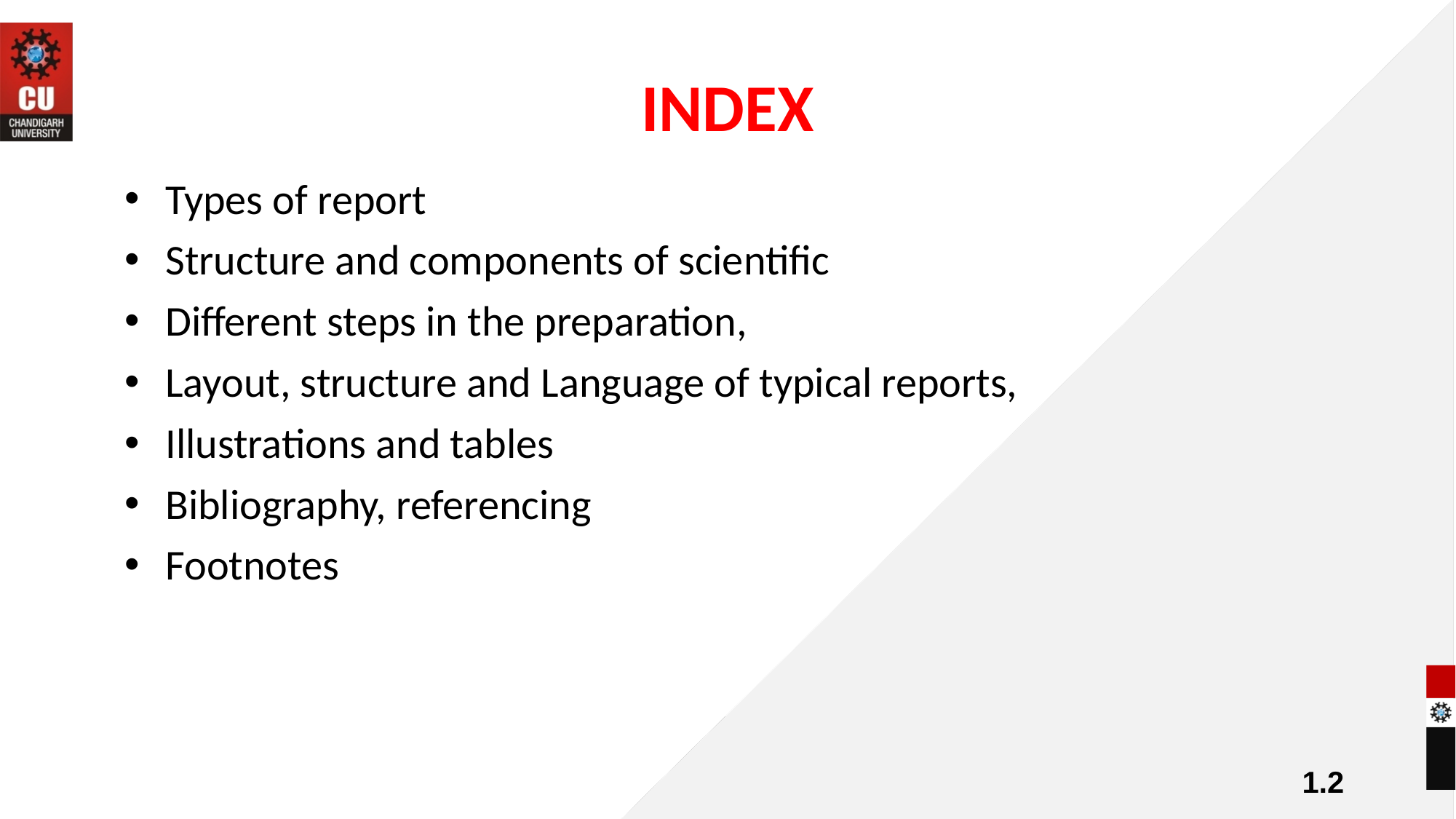

# INDEX
Types of report
Structure and components of scientific
Different steps in the preparation,
Layout, structure and Language of typical reports,
Illustrations and tables
Bibliography, referencing
Footnotes
1.2